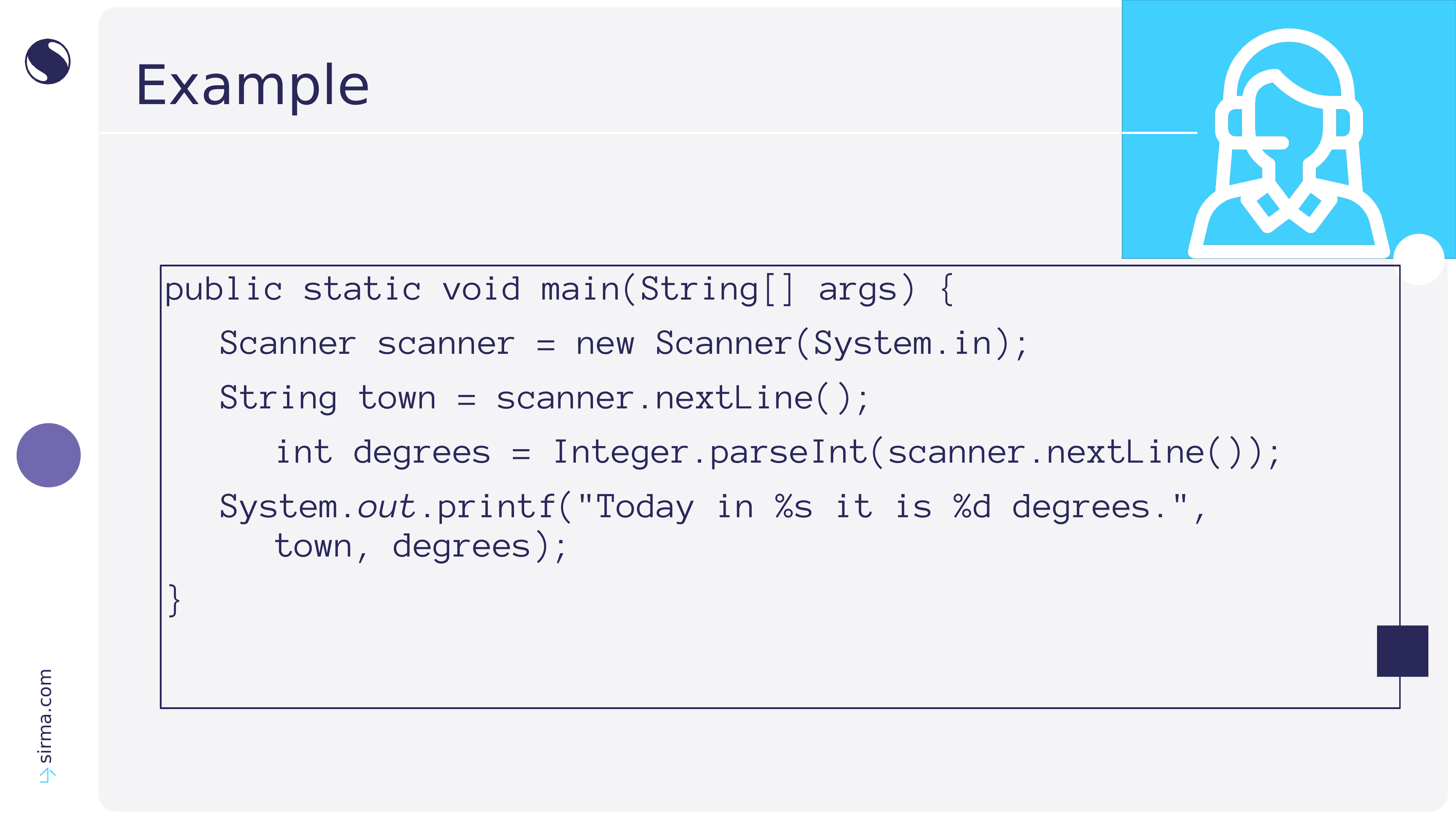

# Example
public static void main(String[] args) {
	Scanner scanner = new Scanner(System.in);
	String town = scanner.nextLine();
     	int degrees = Integer.parseInt(scanner.nextLine());
	System.out.printf("Today in %s it is %d degrees.", 					town, degrees);
}